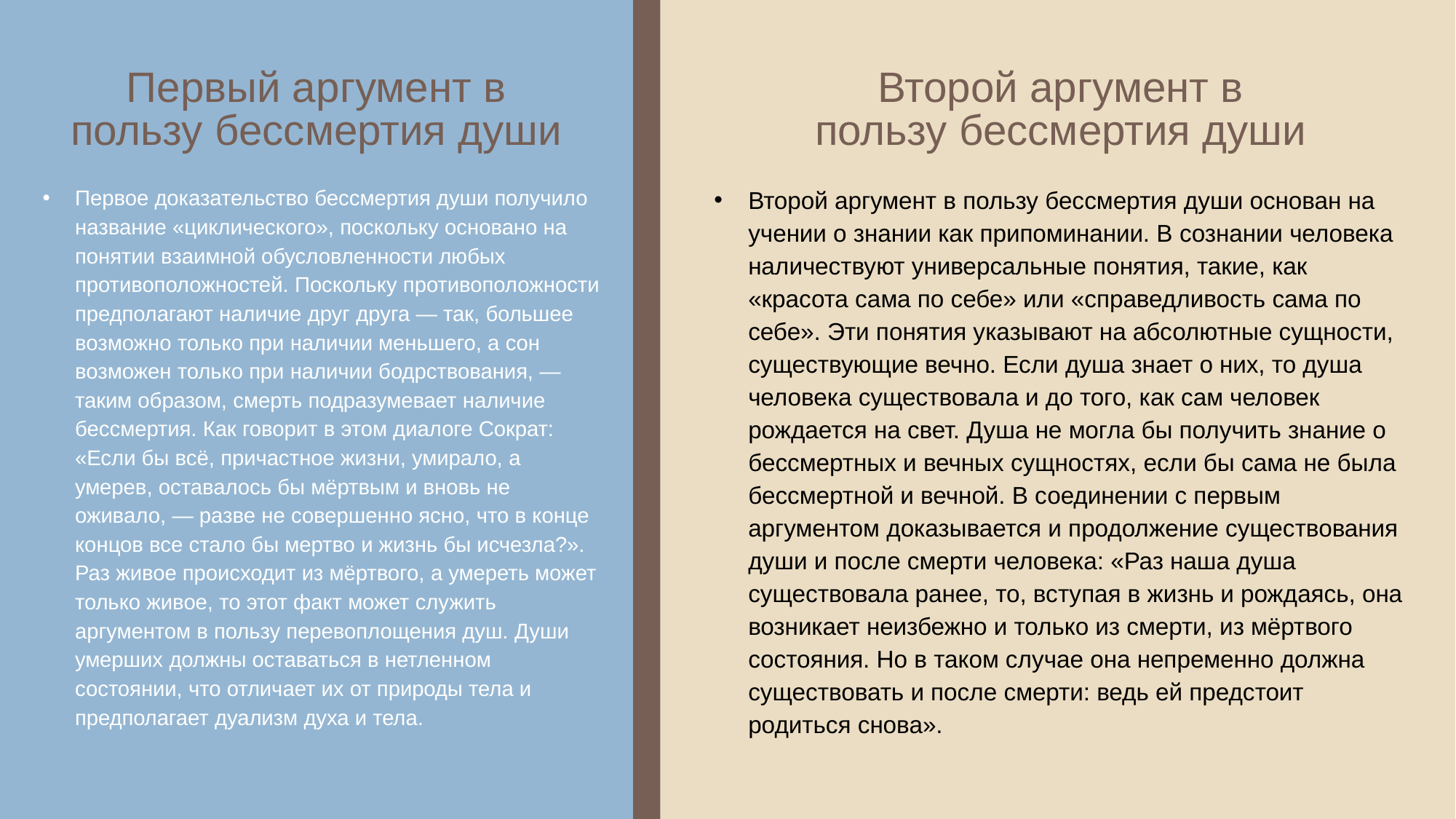

# Первый аргумент в пользу бессмертия души
Второй аргумент в пользу бессмертия души

Первое доказательство бессмертия души получило название «циклического», поскольку основано на понятии взаимной обусловленности любых противоположностей. Поскольку противоположности предполагают наличие друг друга — так, большее возможно только при наличии меньшего, а сон возможен только при наличии бодрствования, — таким образом, смерть подразумевает наличие бессмертия. Как говорит в этом диалоге Сократ: «Если бы всё, причастное жизни, умирало, а умерев, оставалось бы мёртвым и вновь не оживало, — разве не совершенно ясно, что в конце концов все стало бы мертво и жизнь бы исчезла?». Раз живое происходит из мёртвого, а умереть может только живое, то этот факт может служить аргументом в пользу перевоплощения душ. Души умерших должны оставаться в нетленном состоянии, что отличает их от природы тела и предполагает дуализм духа и тела.
Второй аргумент в пользу бессмертия души основан на учении о знании как припоминании. В сознании человека наличествуют универсальные понятия, такие, как «красота сама по себе» или «справедливость сама по себе». Эти понятия указывают на абсолютные сущности, существующие вечно. Если душа знает о них, то душа человека существовала и до того, как сам человек рождается на свет. Душа не могла бы получить знание о бессмертных и вечных сущностях, если бы сама не была бессмертной и вечной. В соединении с первым аргументом доказывается и продолжение существования души и после смерти человека: «Раз наша душа существовала ранее, то, вступая в жизнь и рождаясь, она возникает неизбежно и только из смерти, из мёртвого состояния. Но в таком случае она непременно должна существовать и после смерти: ведь ей предстоит родиться снова».